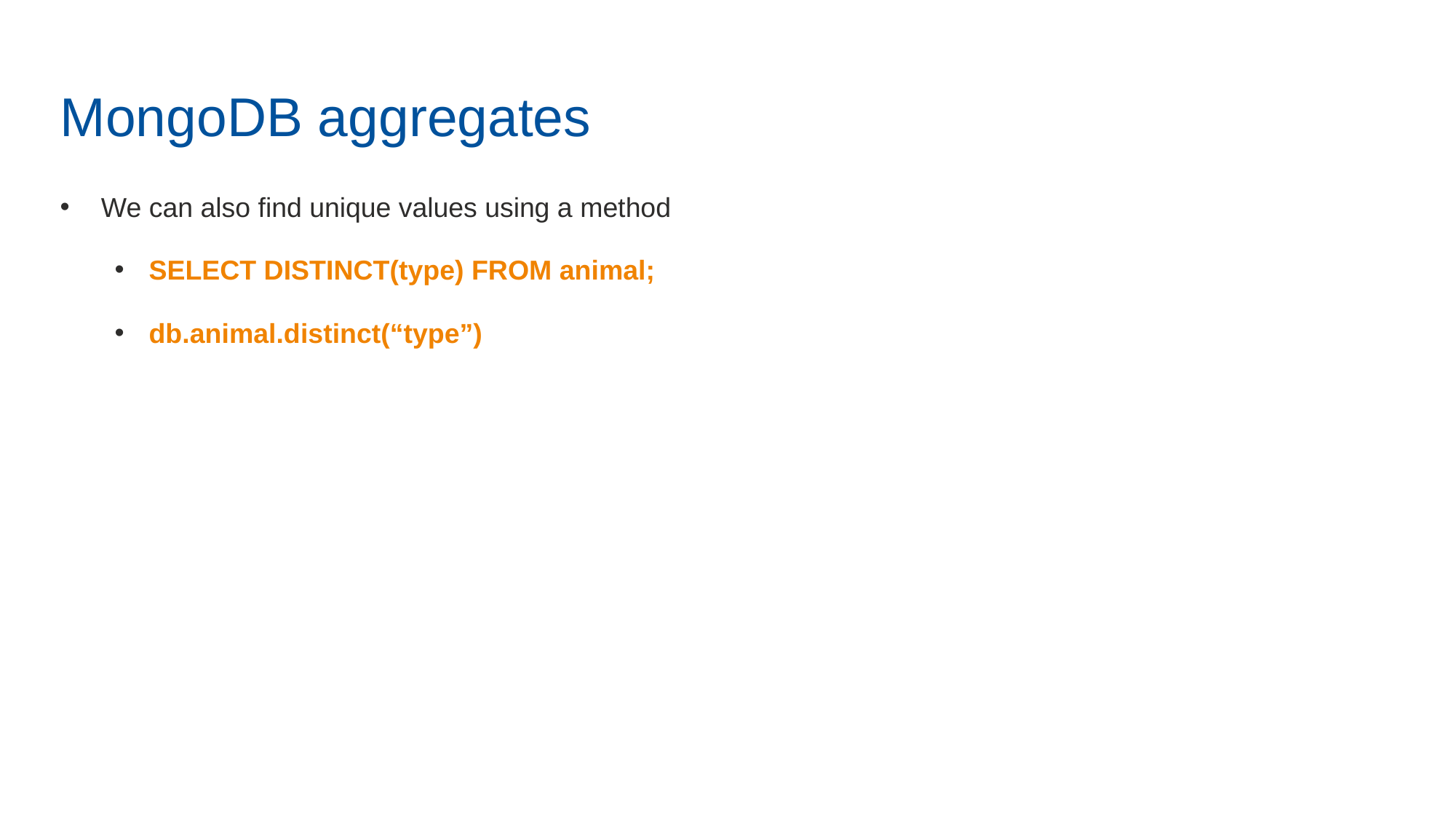

MongoDB aggregates
We can also find unique values using a method
SELECT DISTINCT(type) FROM animal;
db.animal.distinct(“type”)